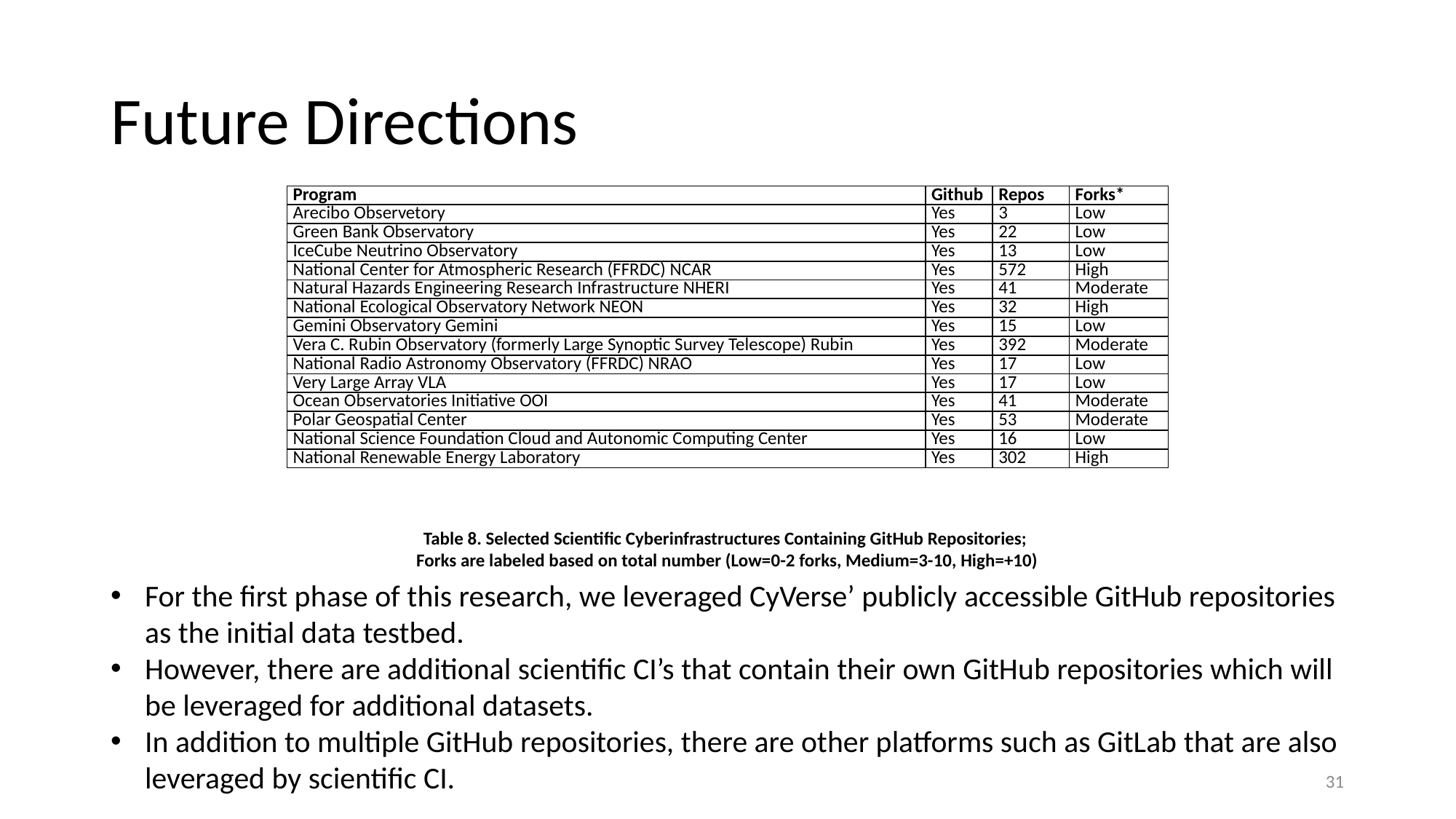

# Future Directions
| Program | Github | Repos | Forks\* |
| --- | --- | --- | --- |
| Arecibo Observetory | Yes | 3 | Low |
| Green Bank Observatory | Yes | 22 | Low |
| IceCube Neutrino Observatory | Yes | 13 | Low |
| National Center for Atmospheric Research (FFRDC) NCAR | Yes | 572 | High |
| Natural Hazards Engineering Research Infrastructure NHERI | Yes | 41 | Moderate |
| National Ecological Observatory Network NEON | Yes | 32 | High |
| Gemini Observatory Gemini | Yes | 15 | Low |
| Vera C. Rubin Observatory (formerly Large Synoptic Survey Telescope) Rubin | Yes | 392 | Moderate |
| National Radio Astronomy Observatory (FFRDC) NRAO | Yes | 17 | Low |
| Very Large Array VLA | Yes | 17 | Low |
| Ocean Observatories Initiative OOI | Yes | 41 | Moderate |
| Polar Geospatial Center | Yes | 53 | Moderate |
| National Science Foundation Cloud and Autonomic Computing Center | Yes | 16 | Low |
| National Renewable Energy Laboratory | Yes | 302 | High |
Table 8. Selected Scientific Cyberinfrastructures Containing GitHub Repositories;
Forks are labeled based on total number (Low=0-2 forks, Medium=3-10, High=+10)
For the first phase of this research, we leveraged CyVerse’ publicly accessible GitHub repositories as the initial data testbed.
However, there are additional scientific CI’s that contain their own GitHub repositories which will be leveraged for additional datasets.
In addition to multiple GitHub repositories, there are other platforms such as GitLab that are also leveraged by scientific CI.
31